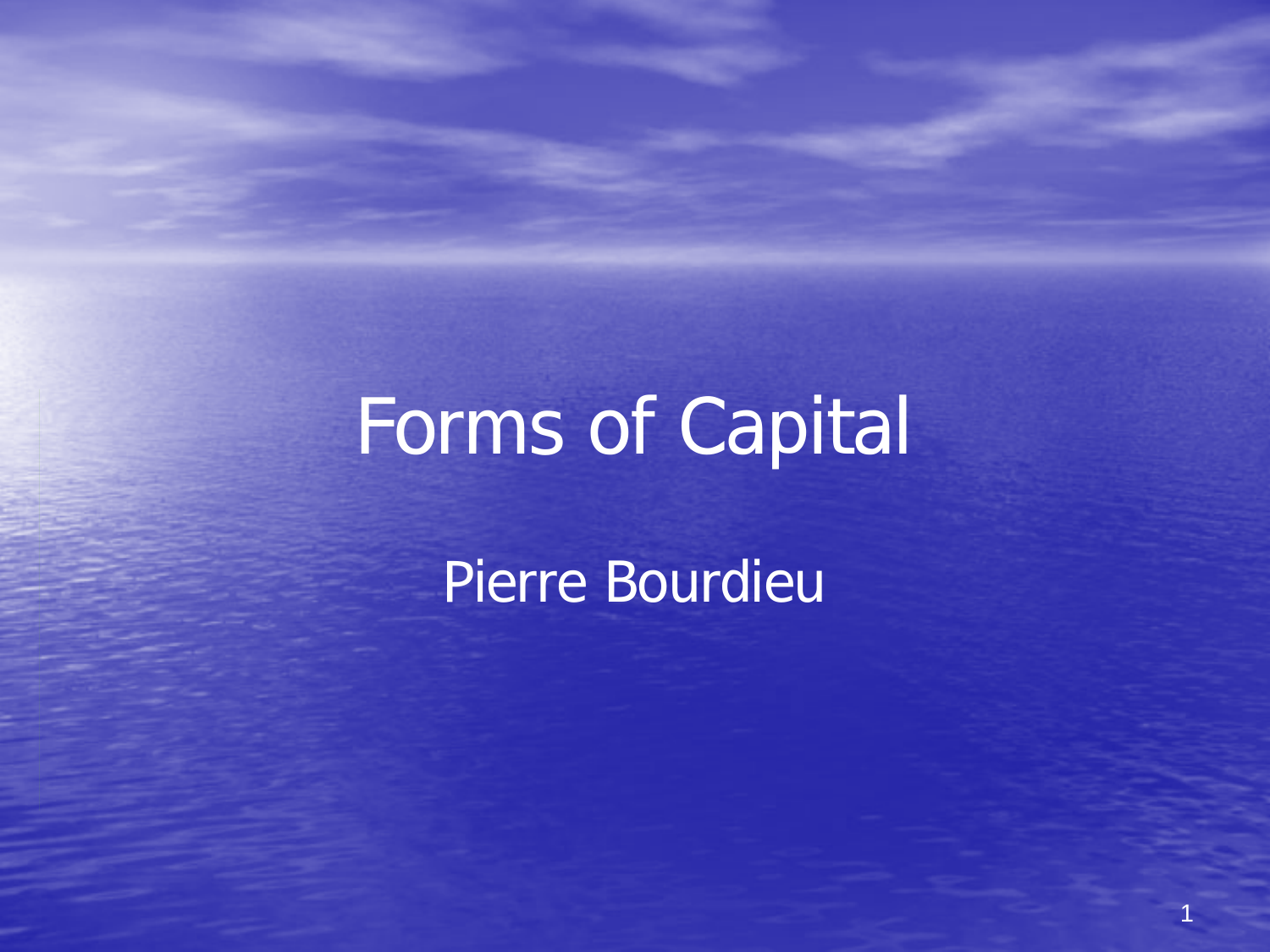

# Forms of Capital
Pierre Bourdieu
1